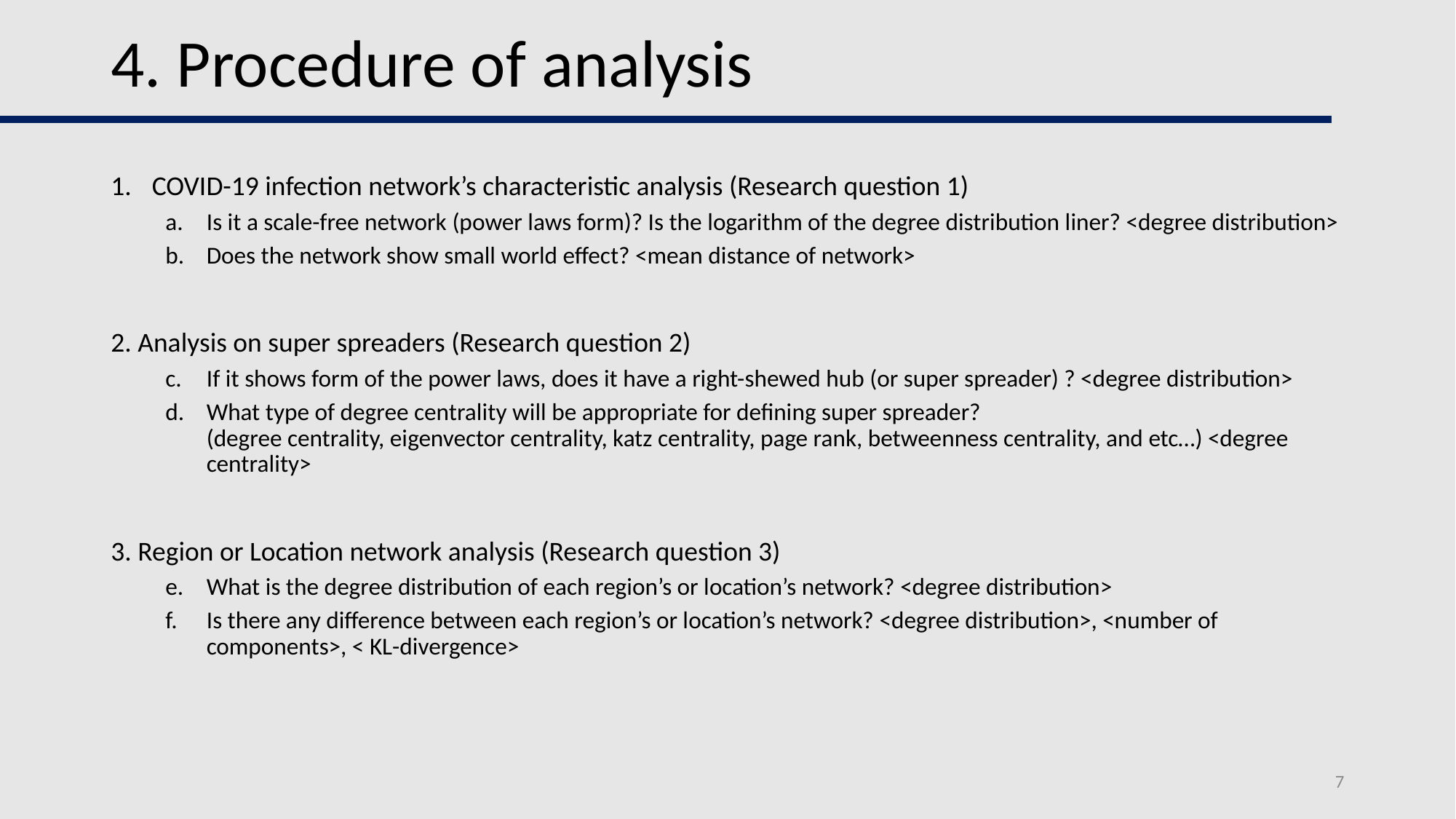

4. Procedure of analysis
COVID-19 infection network’s characteristic analysis (Research question 1)
Is it a scale-free network (power laws form)? Is the logarithm of the degree distribution liner? <degree distribution>
Does the network show small world effect? <mean distance of network>

2. Analysis on super spreaders (Research question 2)
If it shows form of the power laws, does it have a right-shewed hub (or super spreader) ? <degree distribution>
What type of degree centrality will be appropriate for defining super spreader?
(degree centrality, eigenvector centrality, katz centrality, page rank, betweenness centrality, and etc…) <degree centrality>

3. Region or Location network analysis (Research question 3)
What is the degree distribution of each region’s or location’s network? <degree distribution>
Is there any difference between each region’s or location’s network? <degree distribution>, <number of components>, < KL-divergence>

7